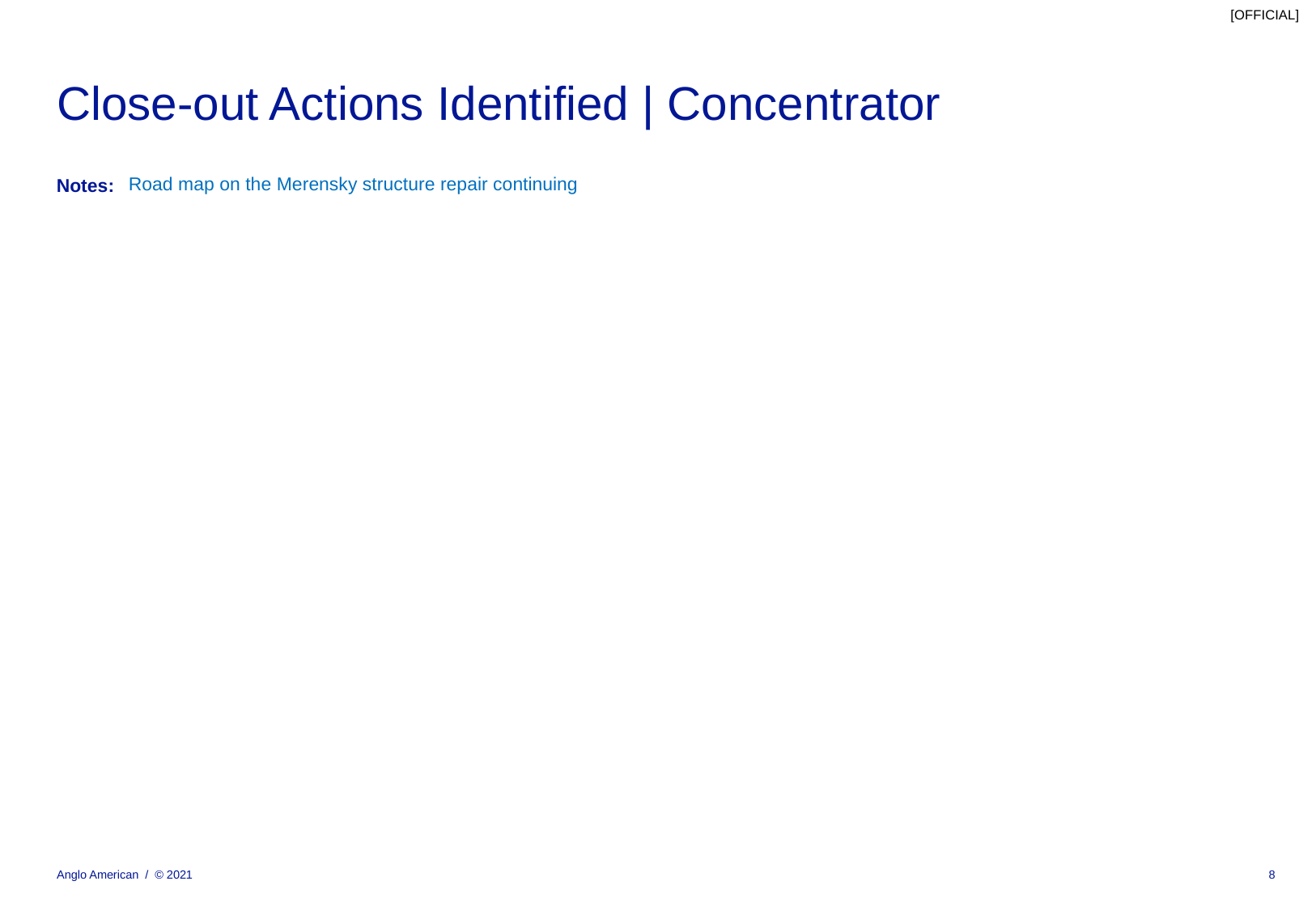

# Close-out Actions Identified | Concentrator
Road map on the Merensky structure repair continuing
Notes:

Anglo American  /  © 2021
8